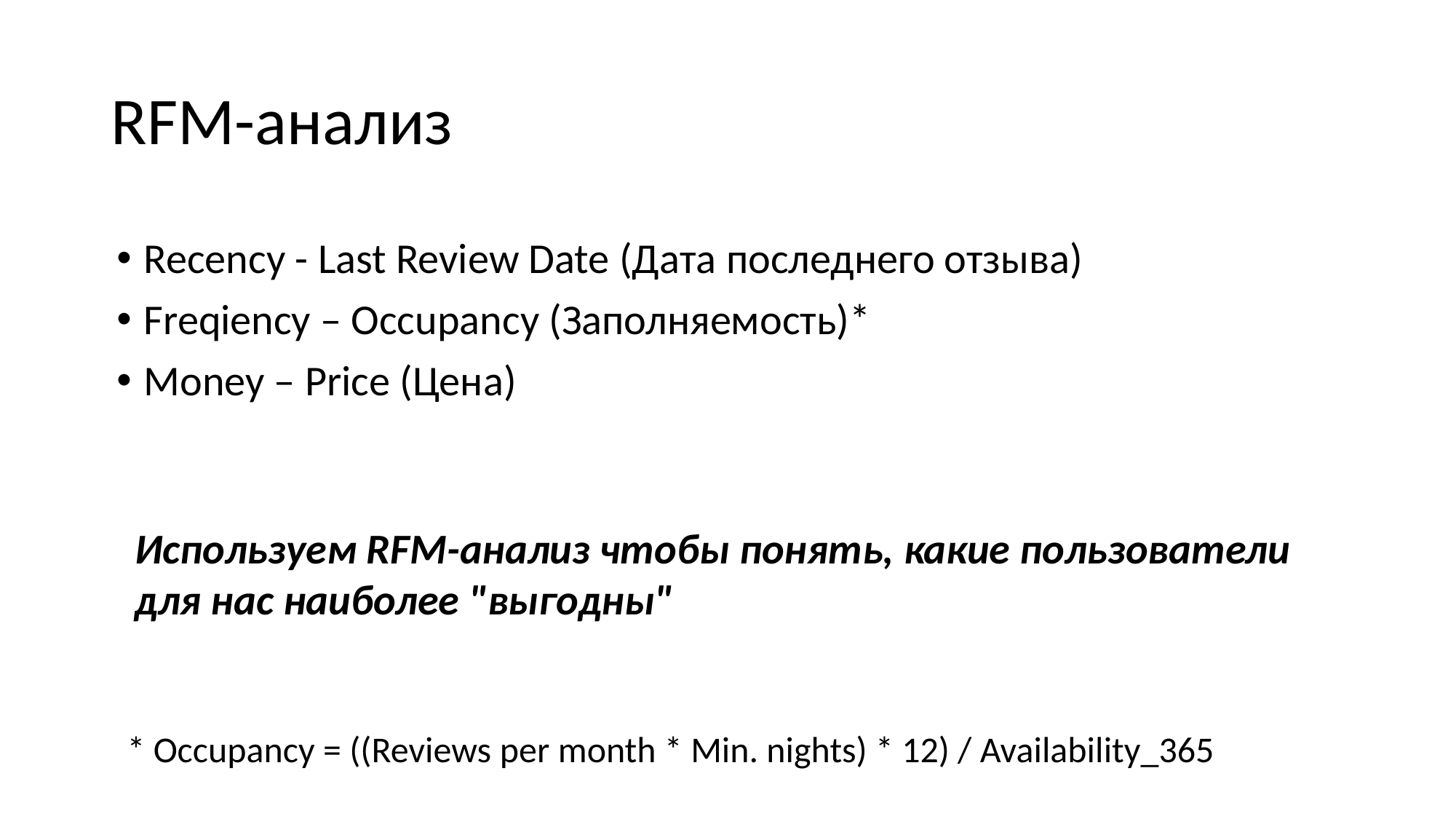

# RFM-анализ

Recency - Last Review Date (Дата последнего отзыва)
Freqiency – Occupancy (Заполняемость)*
Money – Price (Цена)

Используем RFM-анализ чтобы понять, какие пользователи для нас наиболее "выгодны"
* Occupancy = ((Reviews per month * Min. nights) * 12) / Availability_365